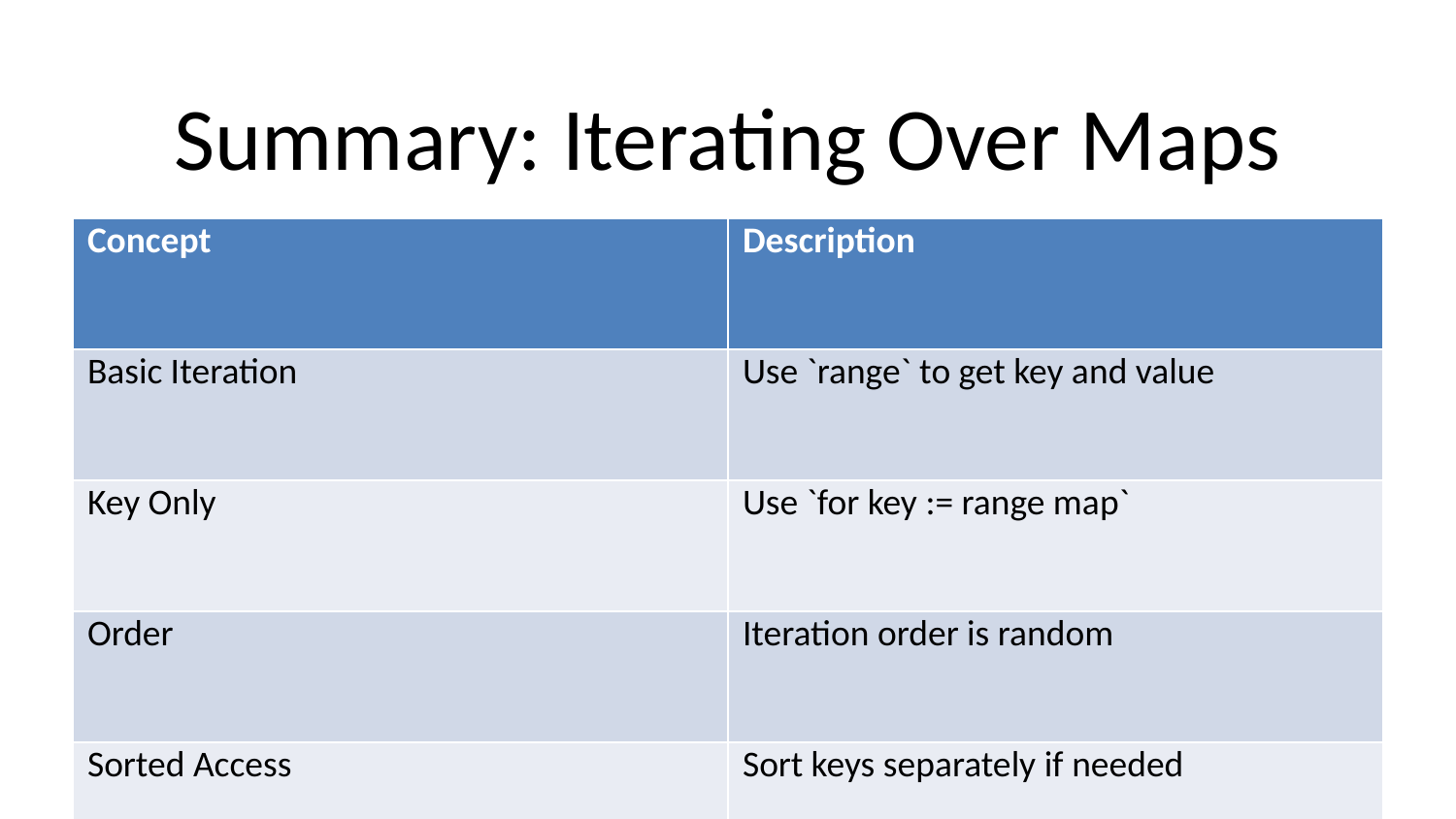

# Summary: Iterating Over Maps
| Concept | Description |
| --- | --- |
| Basic Iteration | Use `range` to get key and value |
| Key Only | Use `for key := range map` |
| Order | Iteration order is random |
| Sorted Access | Sort keys separately if needed |